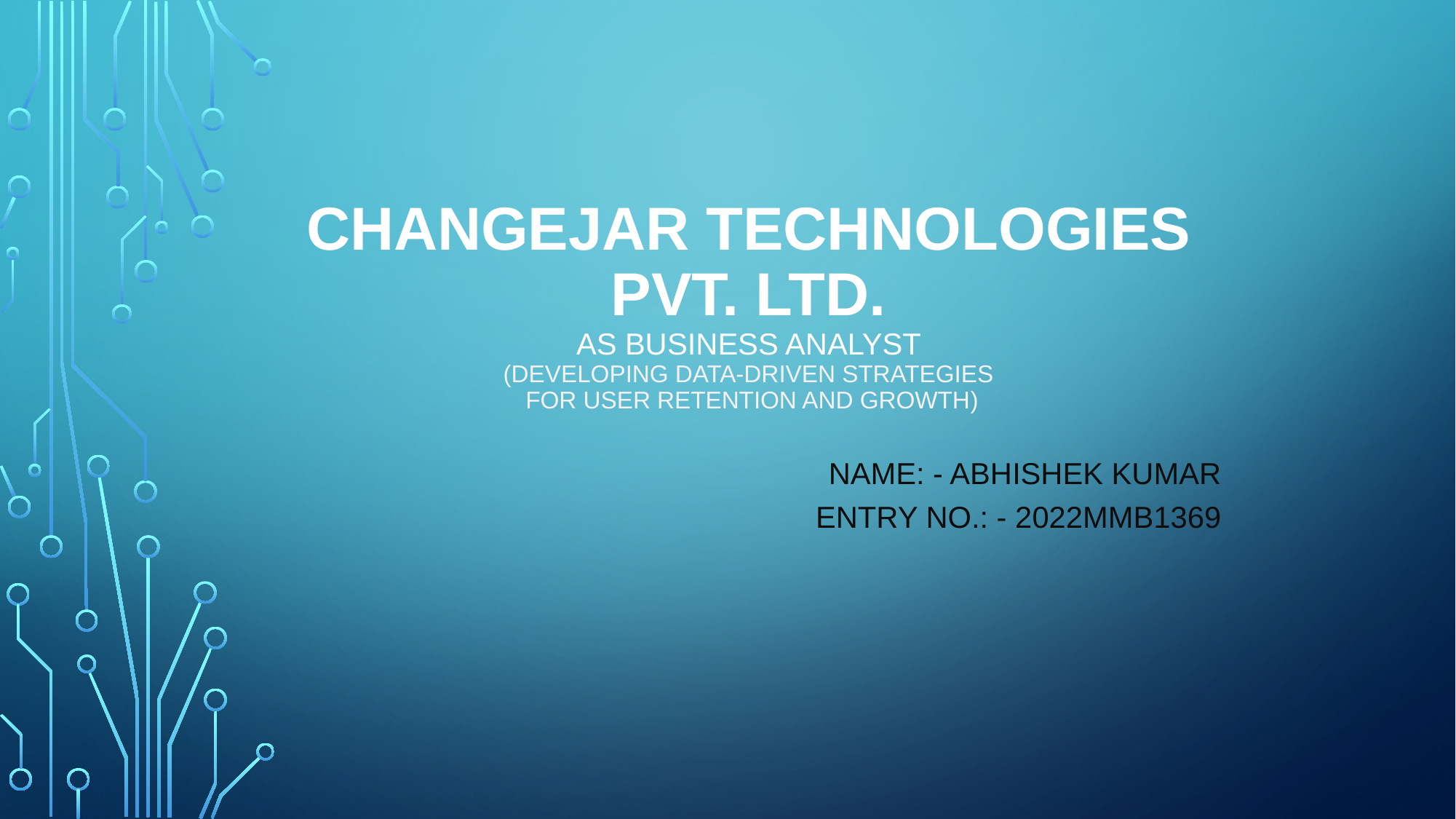

# ChangeJar Technologies Pvt. Ltd. As Business Analyst (Developing Data-Driven Strategies for User Retention and Growth)
Name: - abhishek kumar
Entry No.: - 2022MMB1369